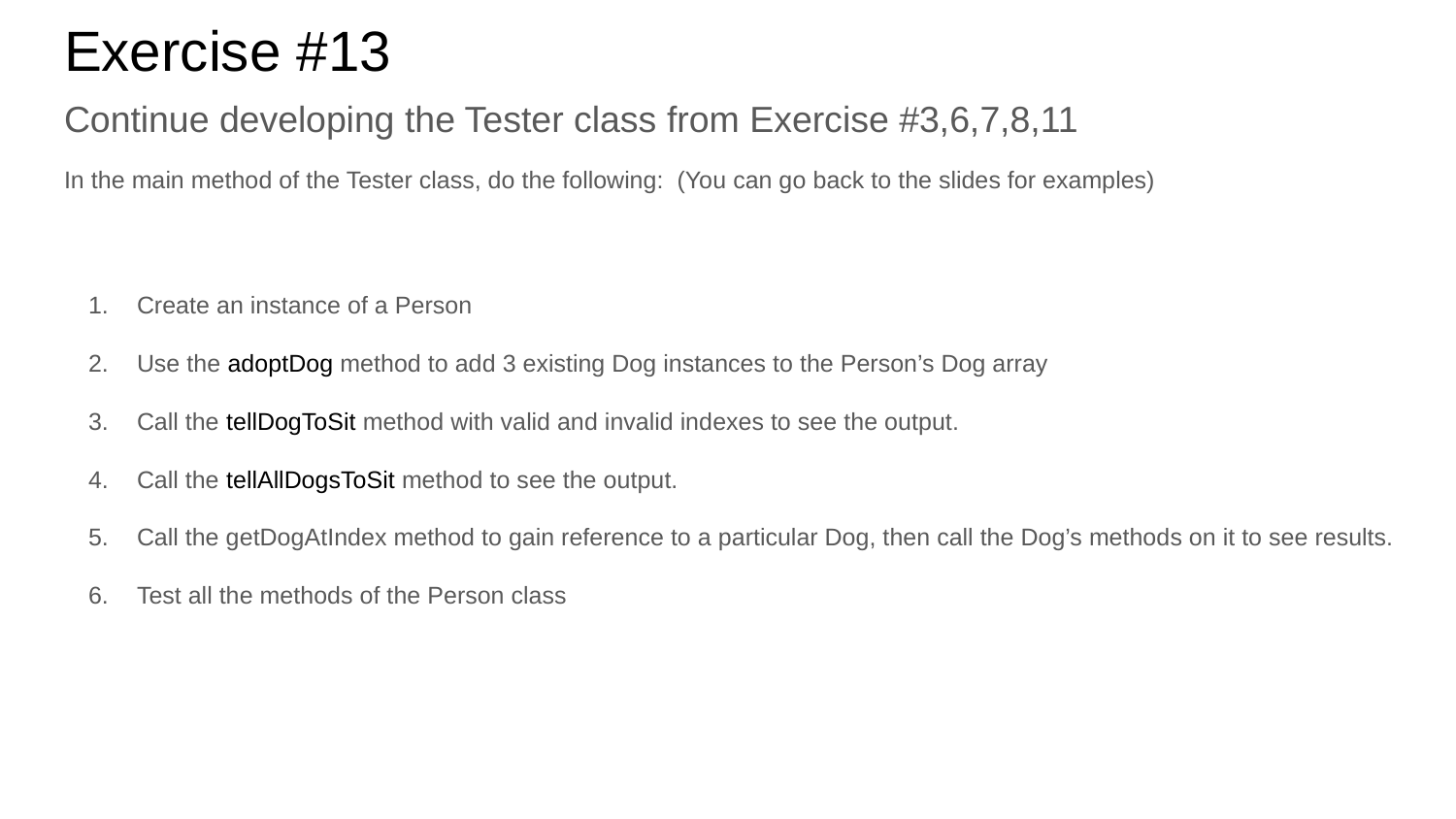

# Exercise #13
Continue developing the Tester class from Exercise #3,6,7,8,11
In the main method of the Tester class, do the following:  (You can go back to the slides for examples)

Create an instance of a Person
Use the adoptDog method to add 3 existing Dog instances to the Person’s Dog array
Call the tellDogToSit method with valid and invalid indexes to see the output.
Call the tellAllDogsToSit method to see the output.
Call the getDogAtIndex method to gain reference to a particular Dog, then call the Dog’s methods on it to see results.
Test all the methods of the Person class